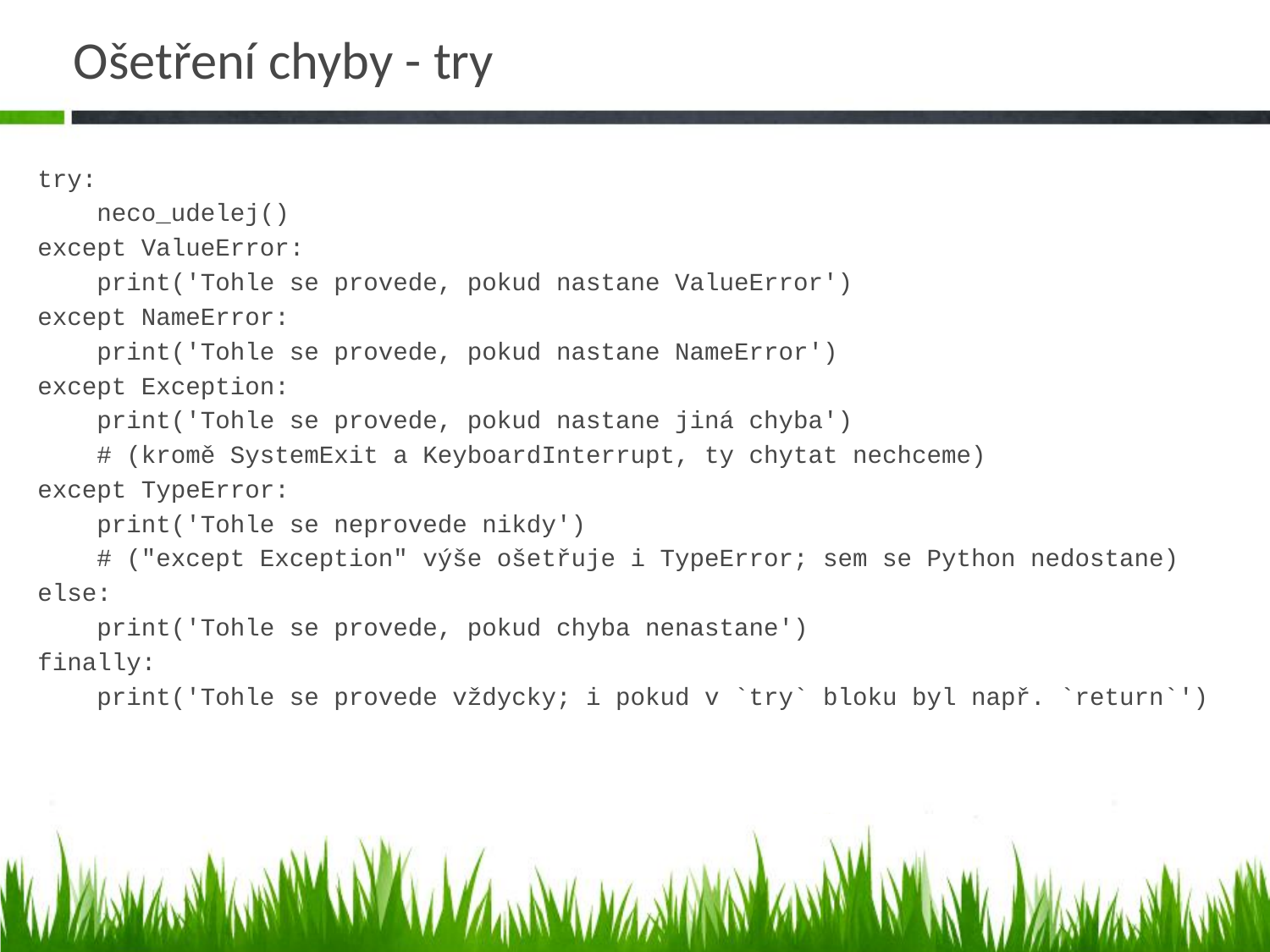

# Ošetření chyby - try
try:
    neco_udelej()
except ValueError:
    print('Tohle se provede, pokud nastane ValueError')
except NameError:
    print('Tohle se provede, pokud nastane NameError')
except Exception:
    print('Tohle se provede, pokud nastane jiná chyba')
    # (kromě SystemExit a KeyboardInterrupt, ty chytat nechceme)
except TypeError:
    print('Tohle se neprovede nikdy')
    # ("except Exception" výše ošetřuje i TypeError; sem se Python nedostane)
else:
    print('Tohle se provede, pokud chyba nenastane')
finally:
    print('Tohle se provede vždycky; i pokud v `try` bloku byl např. `return`')